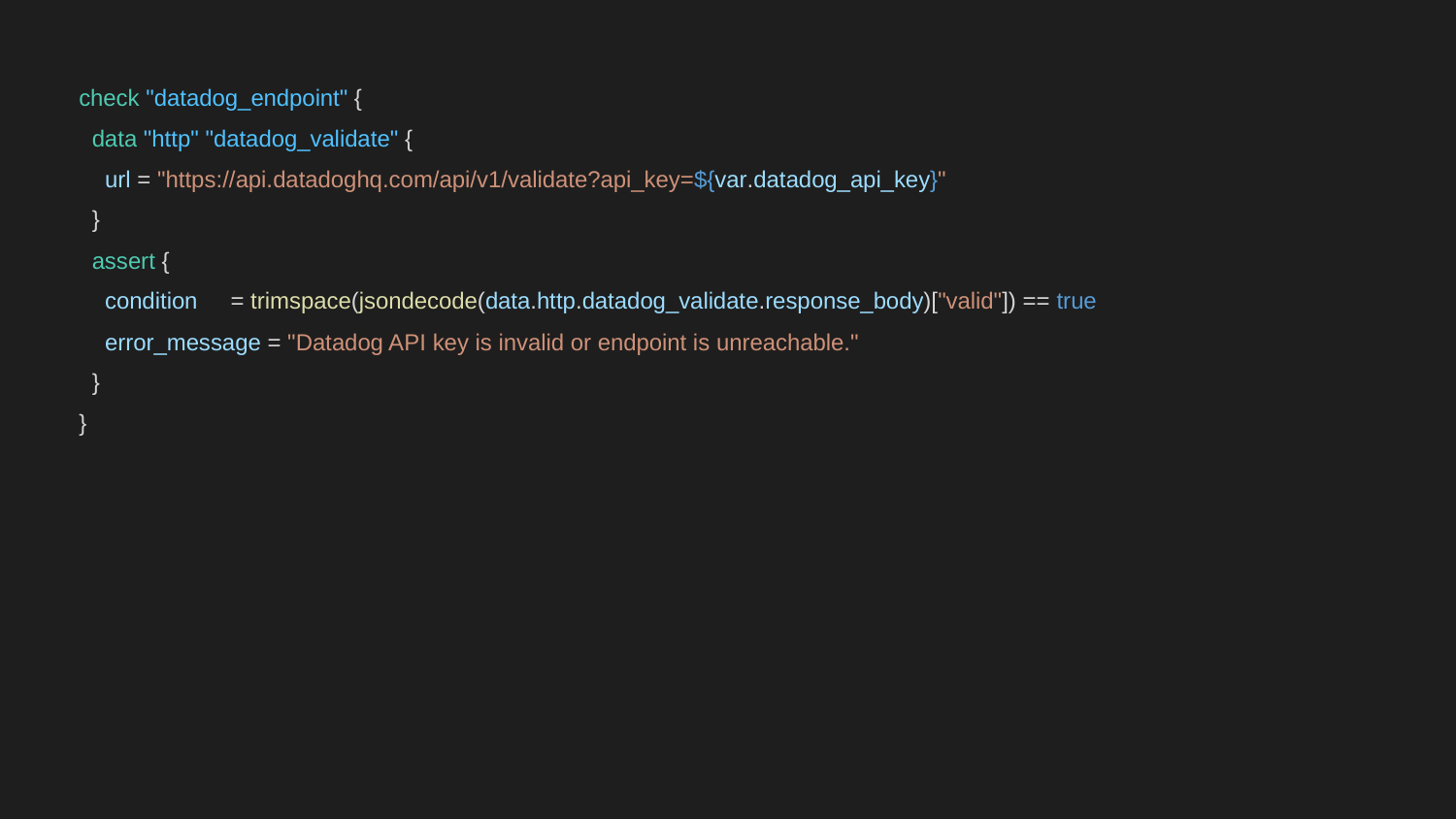

check "datadog_endpoint" {
  data "http" "datadog_validate" {
    url = "https://api.datadoghq.com/api/v1/validate?api_key=${var.datadog_api_key}"
  }
  assert {
    condition     = trimspace(jsondecode(data.http.datadog_validate.response_body)["valid"]) == true
    error_message = "Datadog API key is invalid or endpoint is unreachable."
  }
}